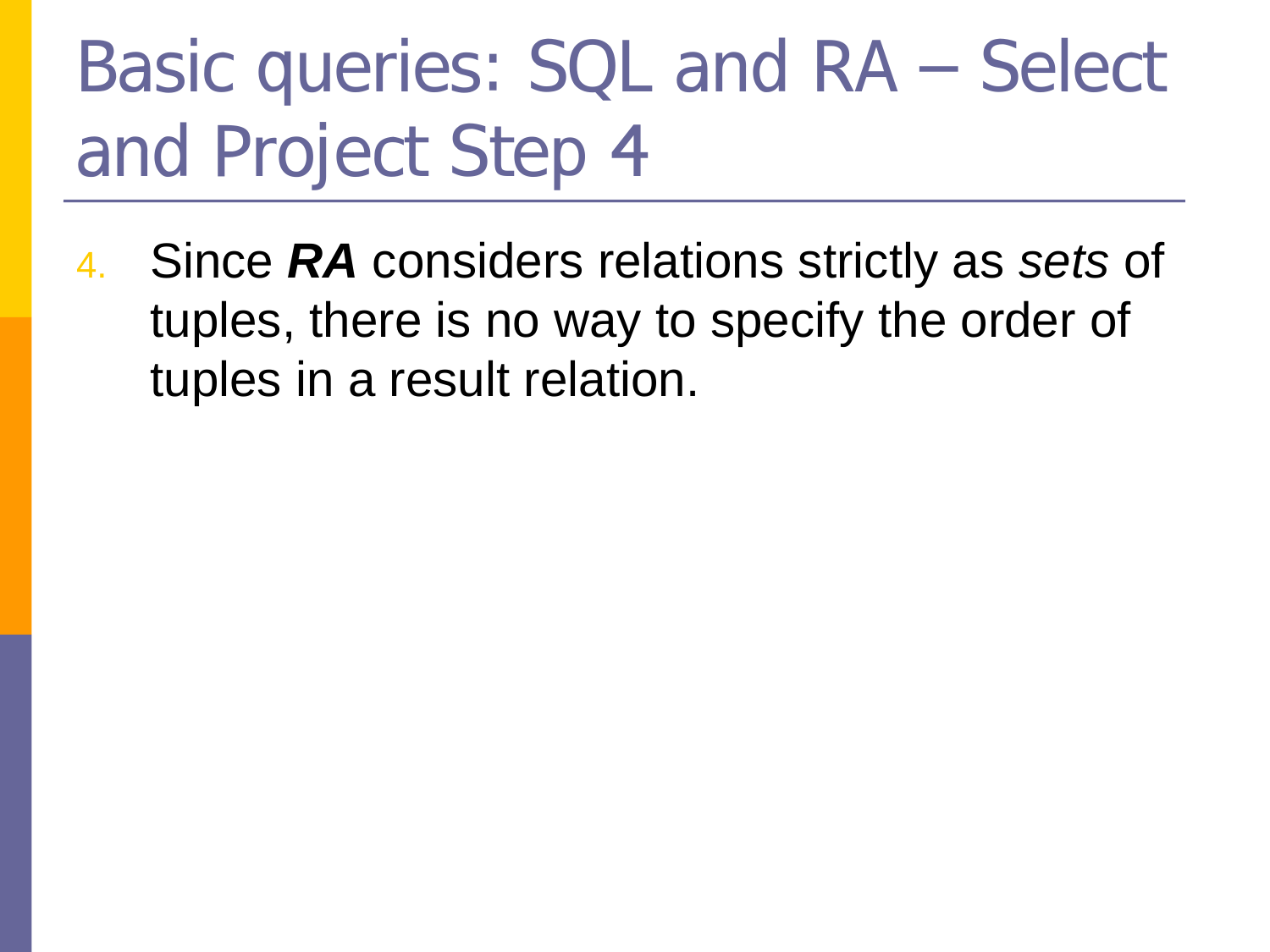

# Basic queries: SQL and RA – Select and Project Step 4
Since RA considers relations strictly as sets of tuples, there is no way to specify the order of tuples in a result relation.